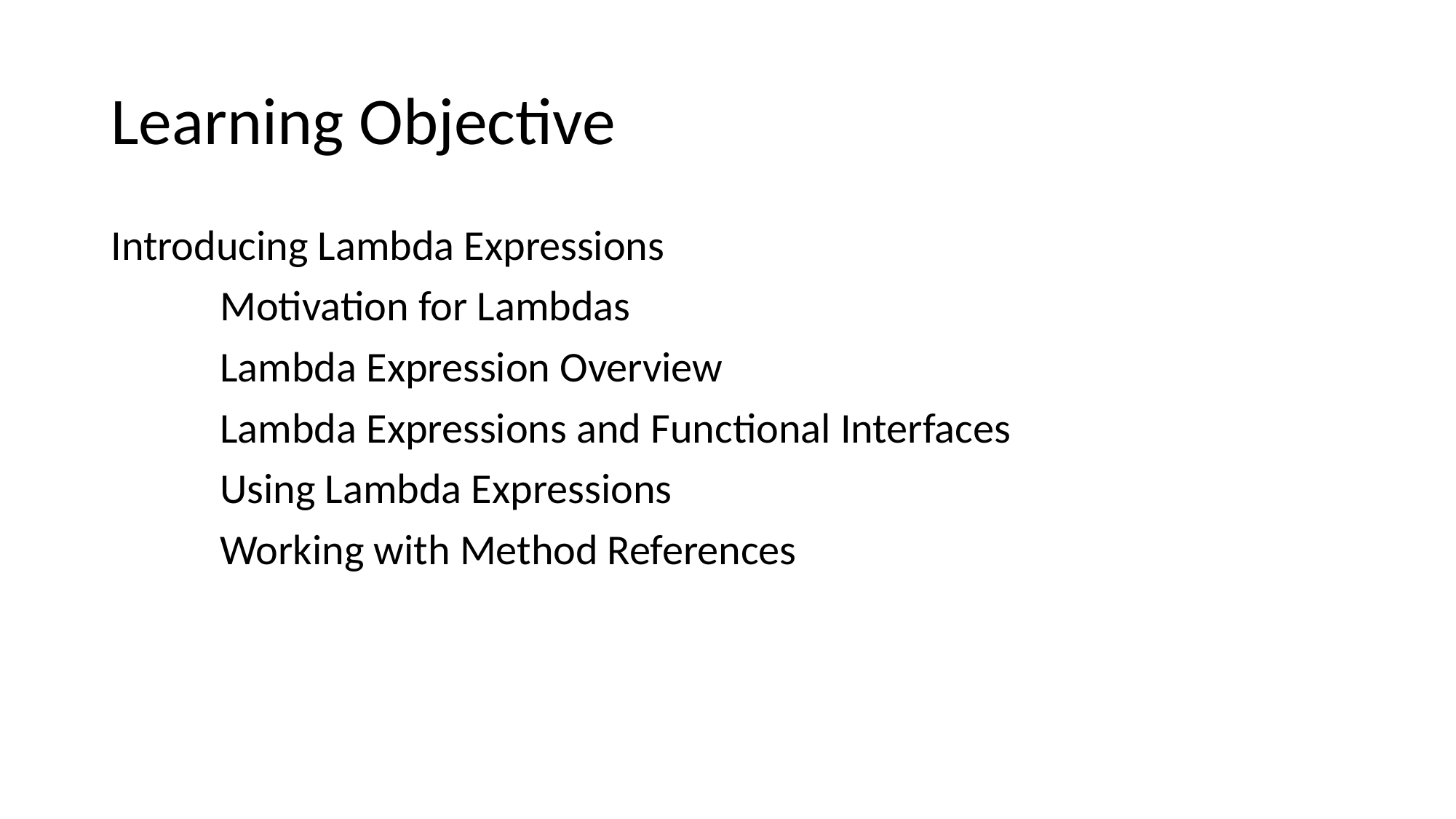

# Learning Objective
Introducing Lambda Expressions
	Motivation for Lambdas
	Lambda Expression Overview
	Lambda Expressions and Functional Interfaces
	Using Lambda Expressions
	Working with Method References